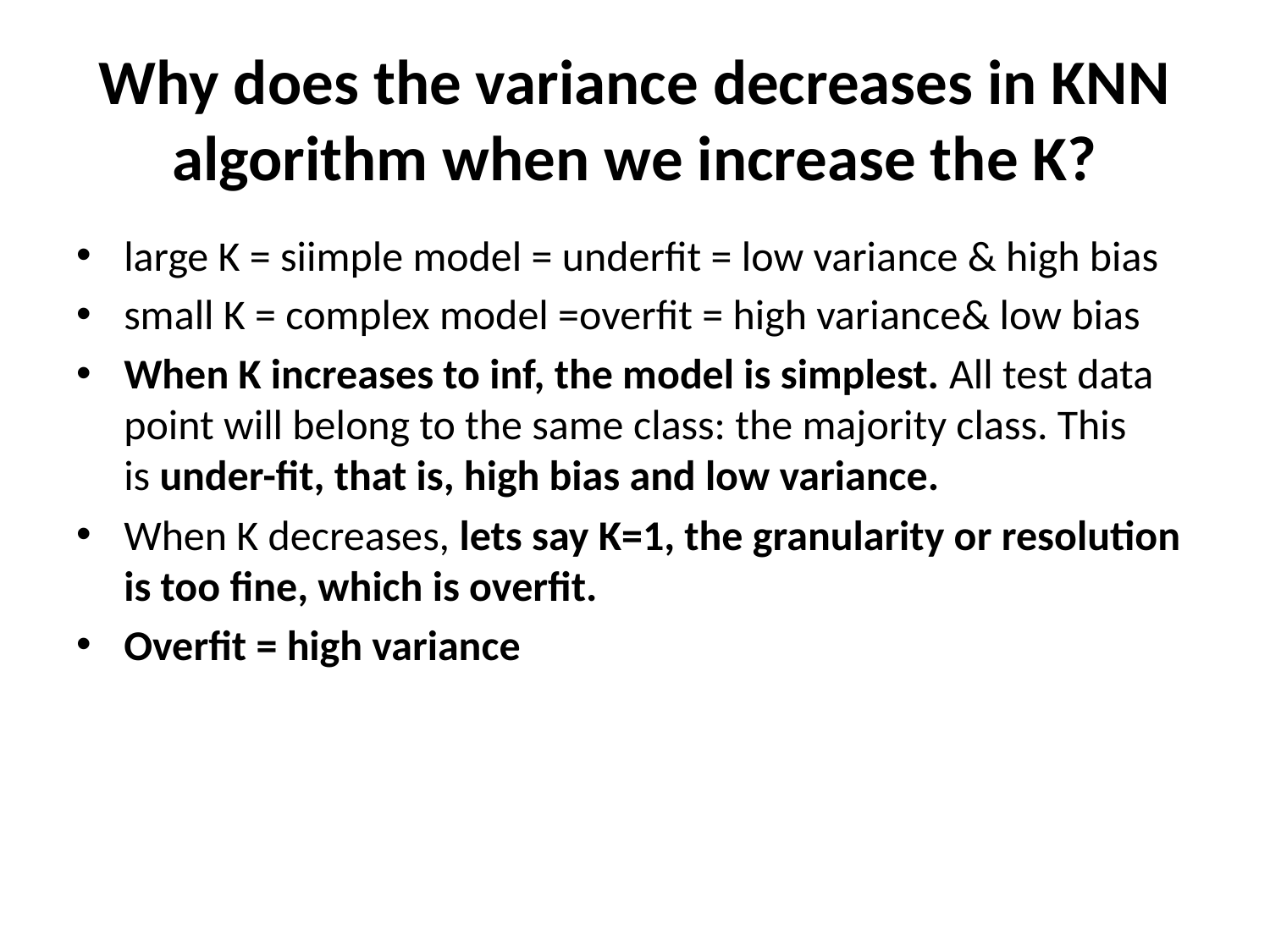

# Why does the variance decreases in KNN algorithm when we increase the K?
large K = siimple model = underfit = low variance & high bias
small K = complex model =overfit = high variance& low bias
When K increases to inf, the model is simplest. All test data point will belong to the same class: the majority class. This is under-fit, that is, high bias and low variance.
When K decreases, lets say K=1, the granularity or resolution is too fine, which is overfit.
Overfit = high variance